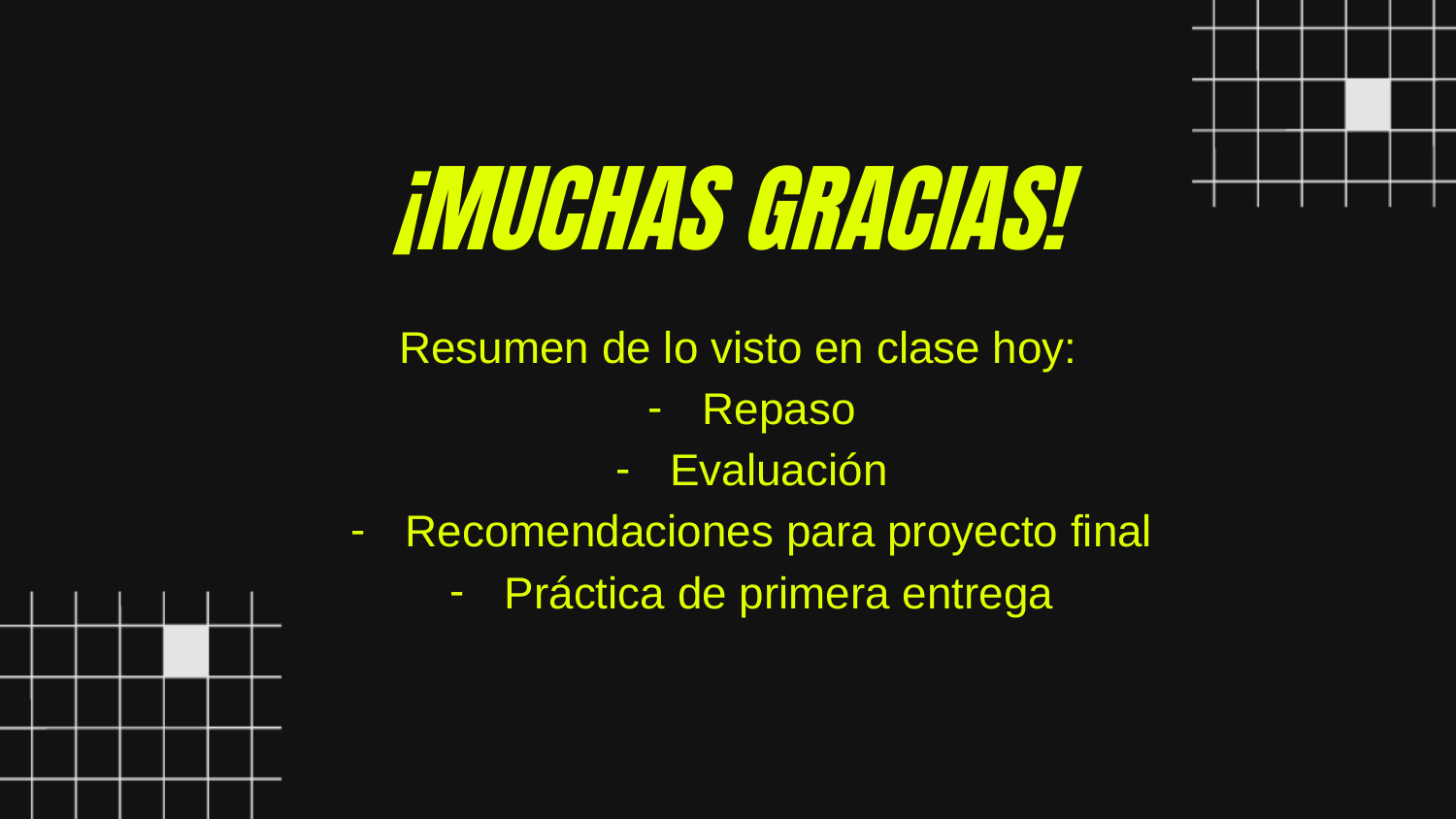

¡MUCHAS GRACIAS!
Resumen de lo visto en clase hoy:
Repaso
Evaluación
Recomendaciones para proyecto final
Práctica de primera entrega